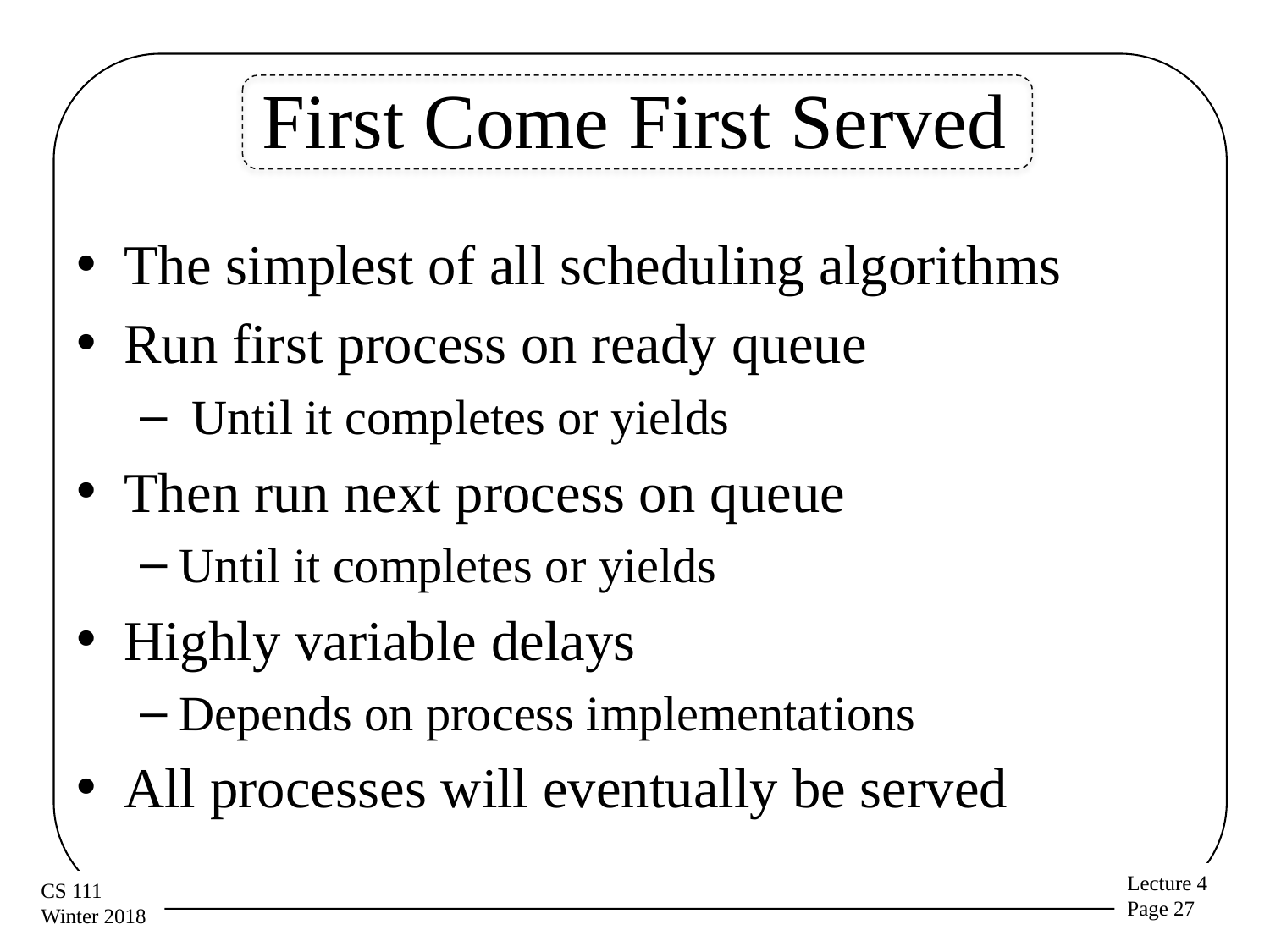

# First Come First Served

The simplest of all scheduling algorithms
Run first process on ready queue
 Until it completes or yields
Then run next process on queue
Until it completes or yields
Highly variable delays
Depends on process implementations
All processes will eventually be served